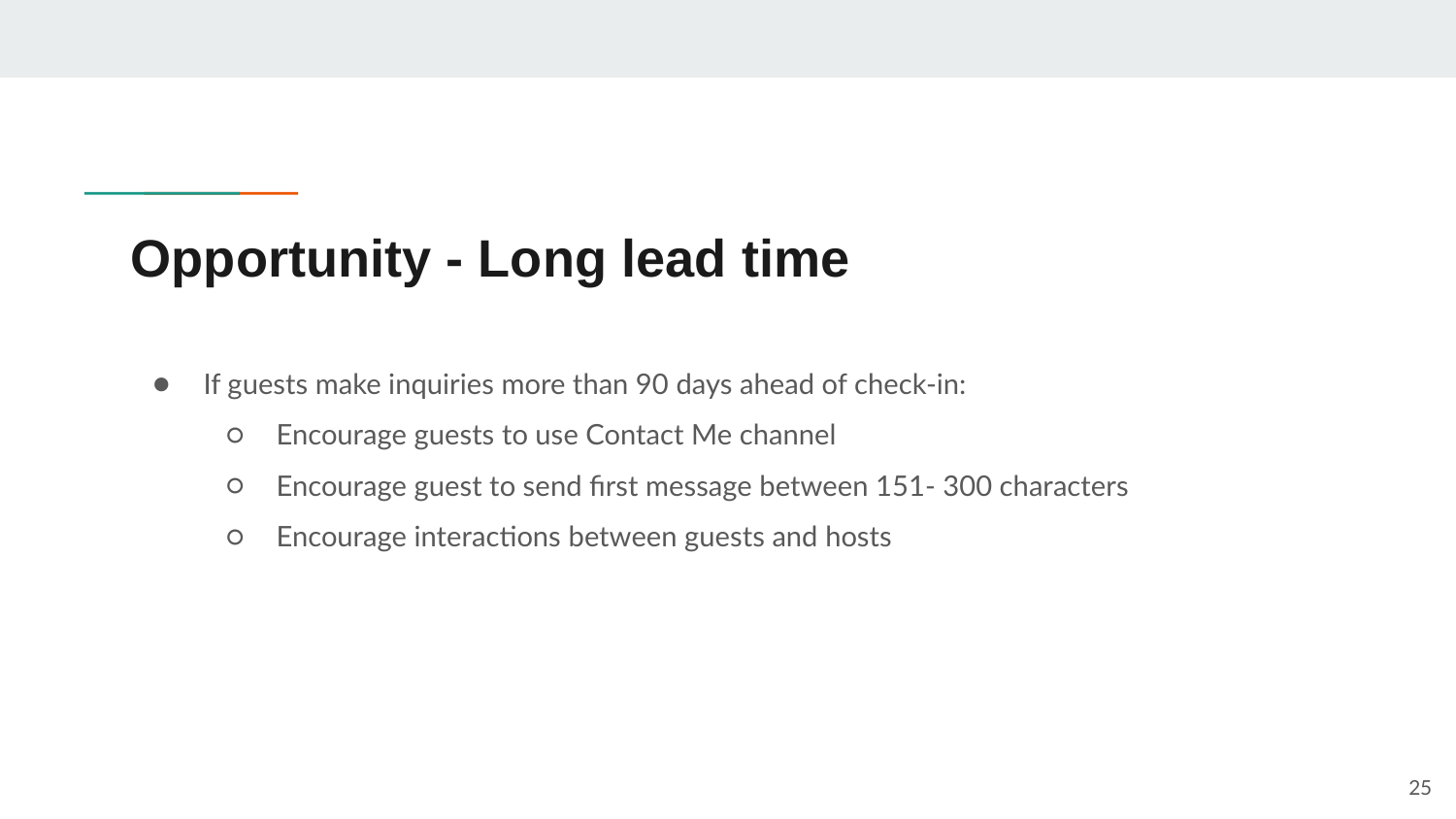

# Opportunity - Long lead time

If guests make inquiries more than 90 days ahead of check-in:
Encourage guests to use Contact Me channel
Encourage guest to send first message between 151- 300 characters
Encourage interactions between guests and hosts
25